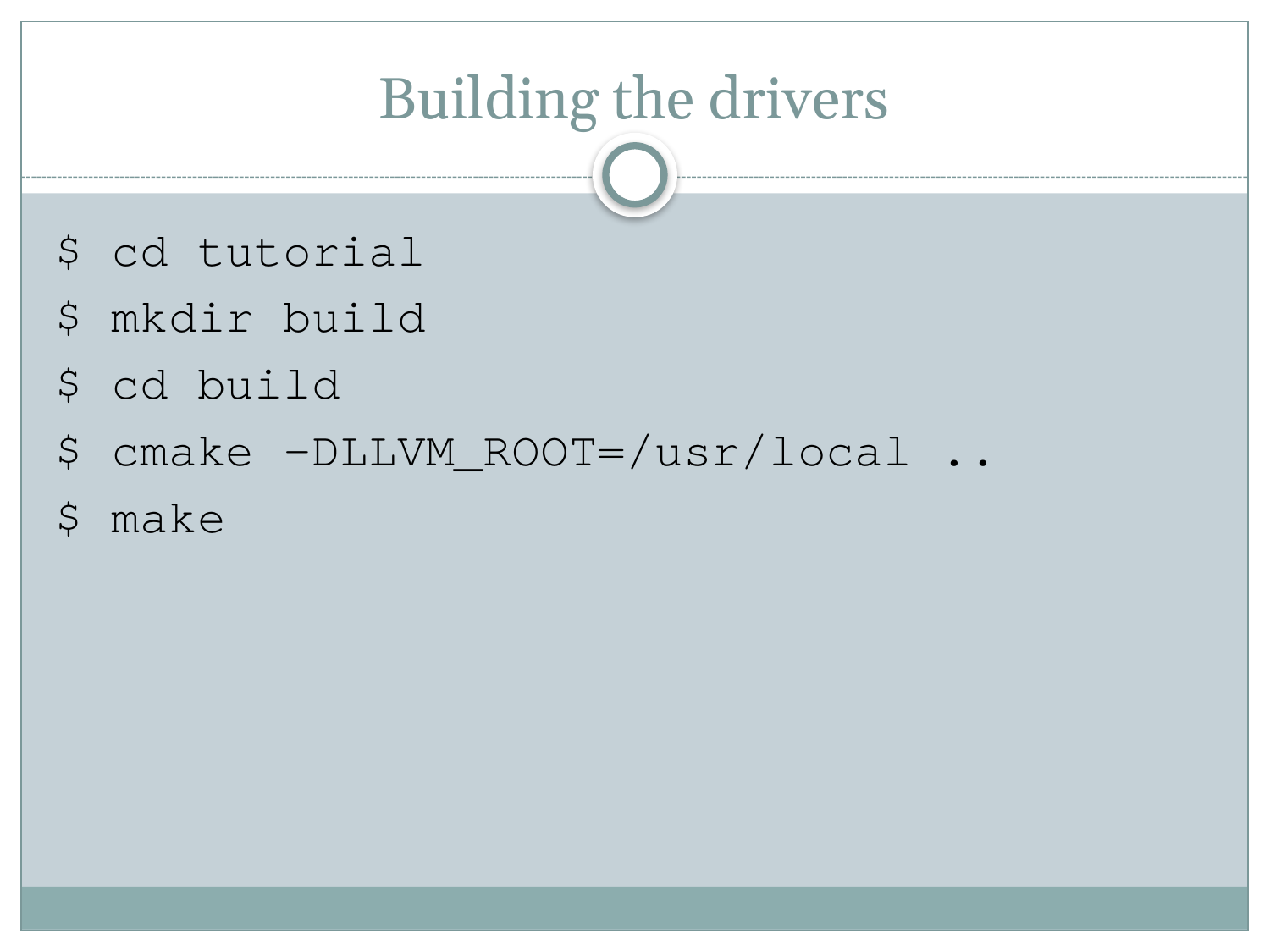

# Building the drivers
$ cd tutorial
$ mkdir build
$ cd build
$ cmake –DLLVM_ROOT=/usr/local ..
$ make